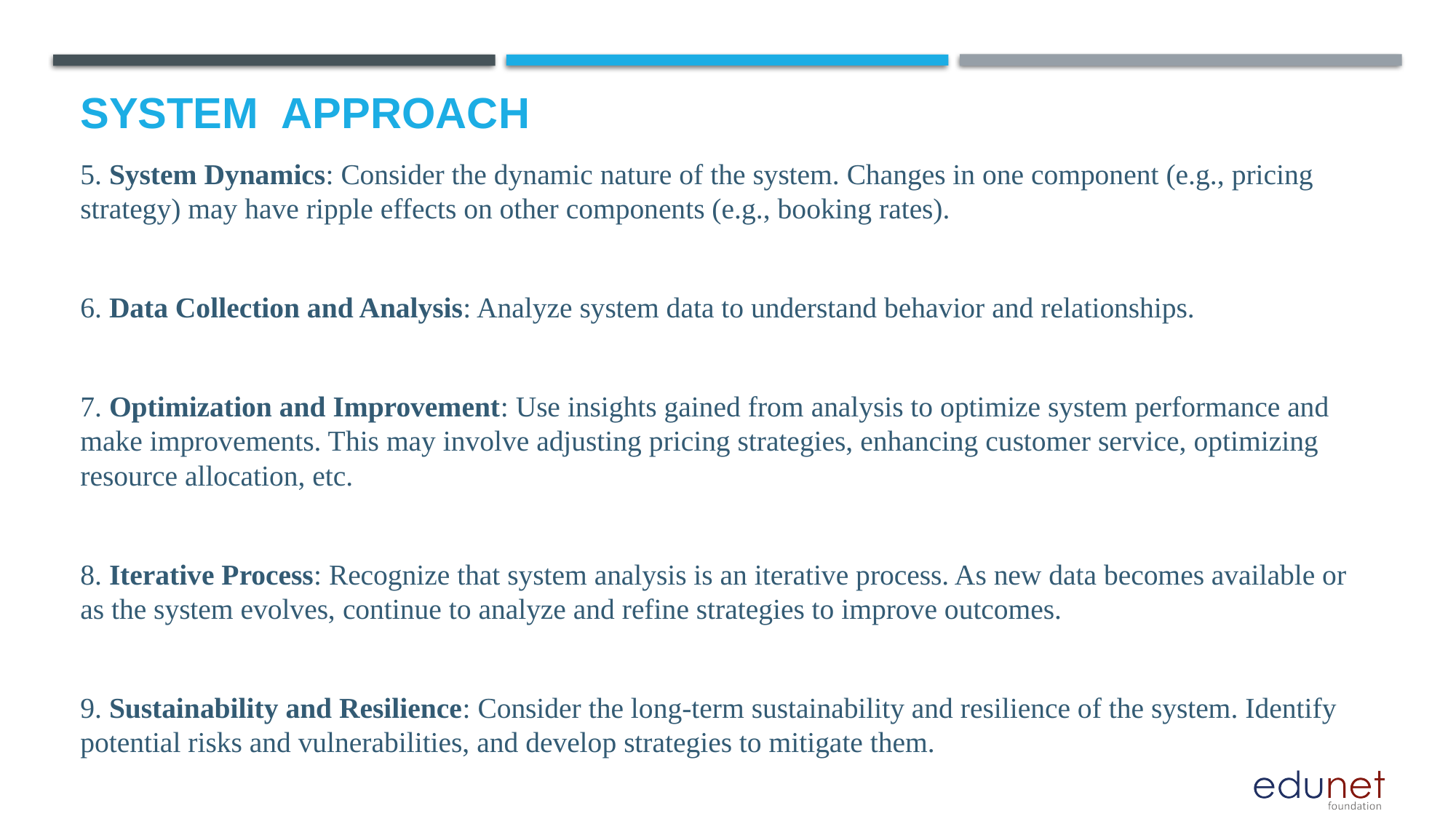

# System  Approach

5. System Dynamics: Consider the dynamic nature of the system. Changes in one component (e.g., pricing strategy) may have ripple effects on other components (e.g., booking rates).

6. Data Collection and Analysis: Analyze system data to understand behavior and relationships.

7. Optimization and Improvement: Use insights gained from analysis to optimize system performance and make improvements. This may involve adjusting pricing strategies, enhancing customer service, optimizing resource allocation, etc.

8. Iterative Process: Recognize that system analysis is an iterative process. As new data becomes available or as the system evolves, continue to analyze and refine strategies to improve outcomes.

9. Sustainability and Resilience: Consider the long-term sustainability and resilience of the system. Identify potential risks and vulnerabilities, and develop strategies to mitigate them.